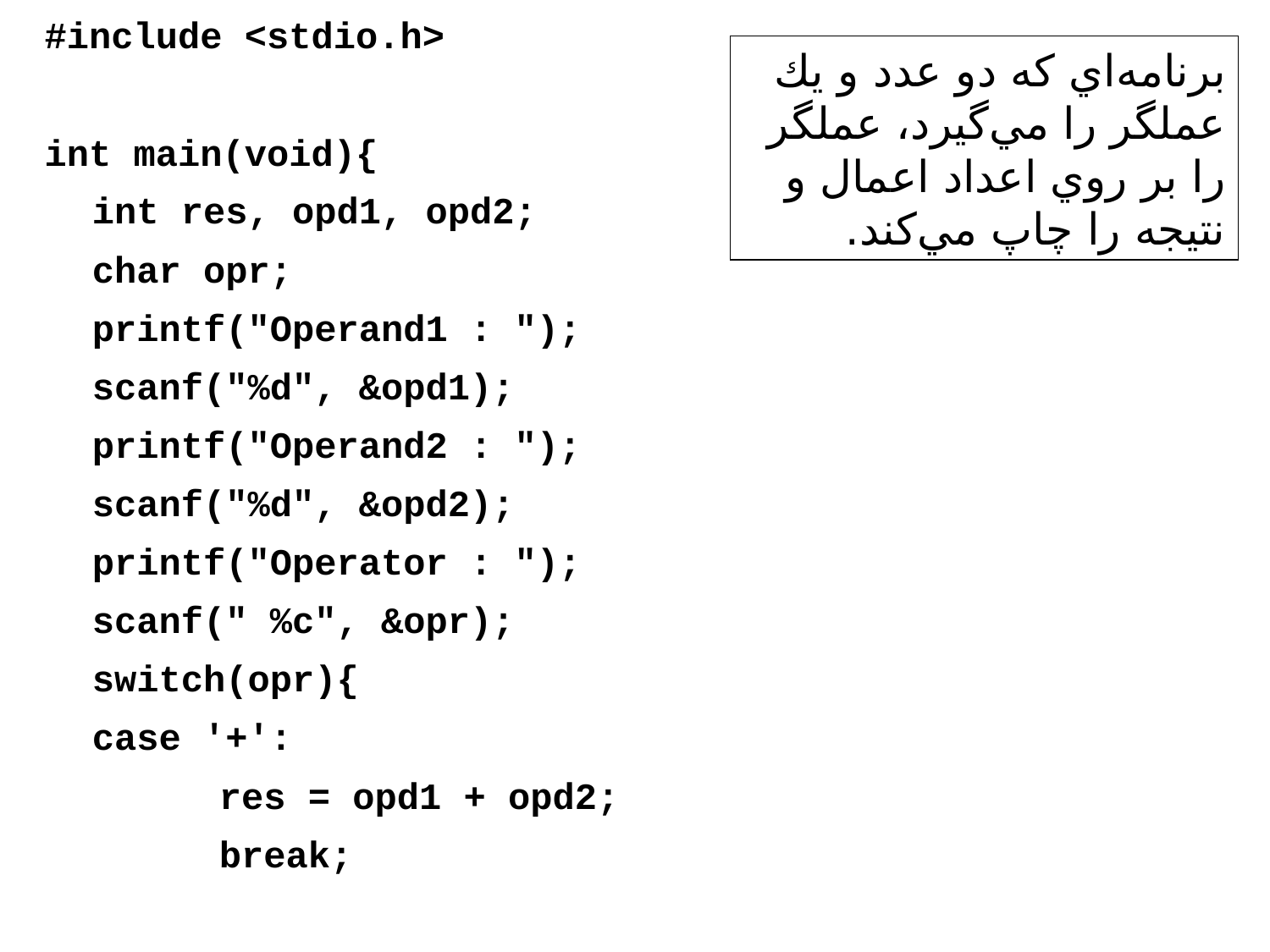

#include <stdio.h>

int main(void){
	int res, opd1, opd2;
	char opr;
	printf("Operand1 : ");
	scanf("%d", &opd1);
	printf("Operand2 : ");
	scanf("%d", &opd2);
	printf("Operator : ");
	scanf(" %c", &opr);
	switch(opr){
	case '+':
		res = opd1 + opd2;
		break;
برنامه‌اي كه دو عدد و يك عملگر را مي‌گيرد، عملگر را بر روي اعداد اعمال و نتيجه را چاپ مي‌كند.
38